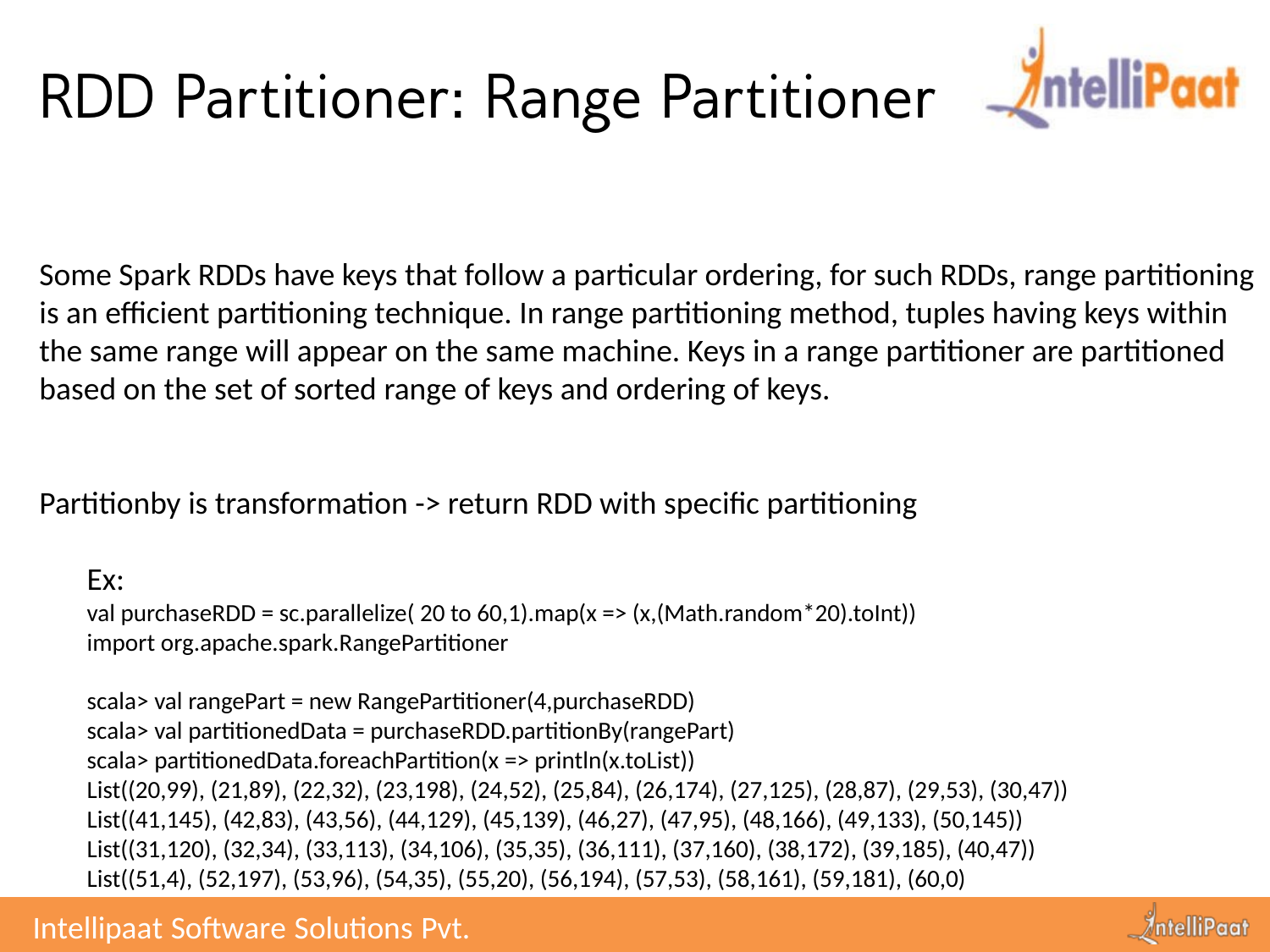

# RDD Partitioner: Range Partitioner
Some Spark RDDs have keys that follow a particular ordering, for such RDDs, range partitioning is an efficient partitioning technique. In range partitioning method, tuples having keys within the same range will appear on the same machine. Keys in a range partitioner are partitioned based on the set of sorted range of keys and ordering of keys.

Partitionby is transformation -> return RDD with specific partitioning

Ex:
val purchaseRDD = sc.parallelize( 20 to 60,1).map(x => (x,(Math.random*20).toInt))
import org.apache.spark.RangePartitioner

scala> val rangePart = new RangePartitioner(4,purchaseRDD)
scala> val partitionedData = purchaseRDD.partitionBy(rangePart)
scala> partitionedData.foreachPartition(x => println(x.toList))
List((20,99), (21,89), (22,32), (23,198), (24,52), (25,84), (26,174), (27,125), (28,87), (29,53), (30,47))
List((41,145), (42,83), (43,56), (44,129), (45,139), (46,27), (47,95), (48,166), (49,133), (50,145))
List((31,120), (32,34), (33,113), (34,106), (35,35), (36,111), (37,160), (38,172), (39,185), (40,47))
List((51,4), (52,197), (53,96), (54,35), (55,20), (56,194), (57,53), (58,161), (59,181), (60,0)
Intellipaat Software Solutions Pvt. Ltd.